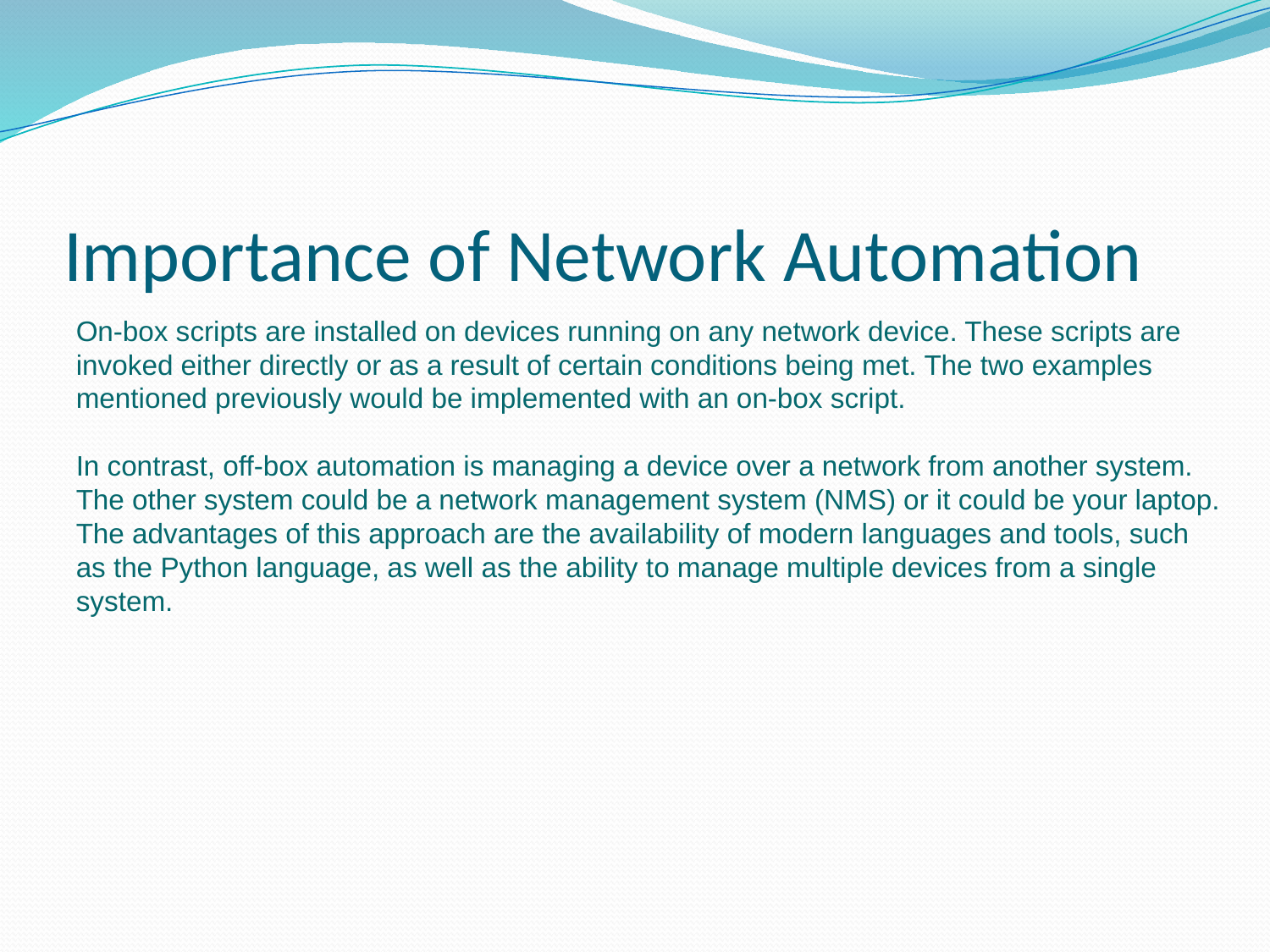

# Importance of Network Automation
On-box scripts are installed on devices running on any network device. These scripts are invoked either directly or as a result of certain conditions being met. The two examples mentioned previously would be implemented with an on-box script.

In contrast, off-box automation is managing a device over a network from another system. The other system could be a network management system (NMS) or it could be your laptop. The advantages of this approach are the availability of modern languages and tools, such as the Python language, as well as the ability to manage multiple devices from a single system.